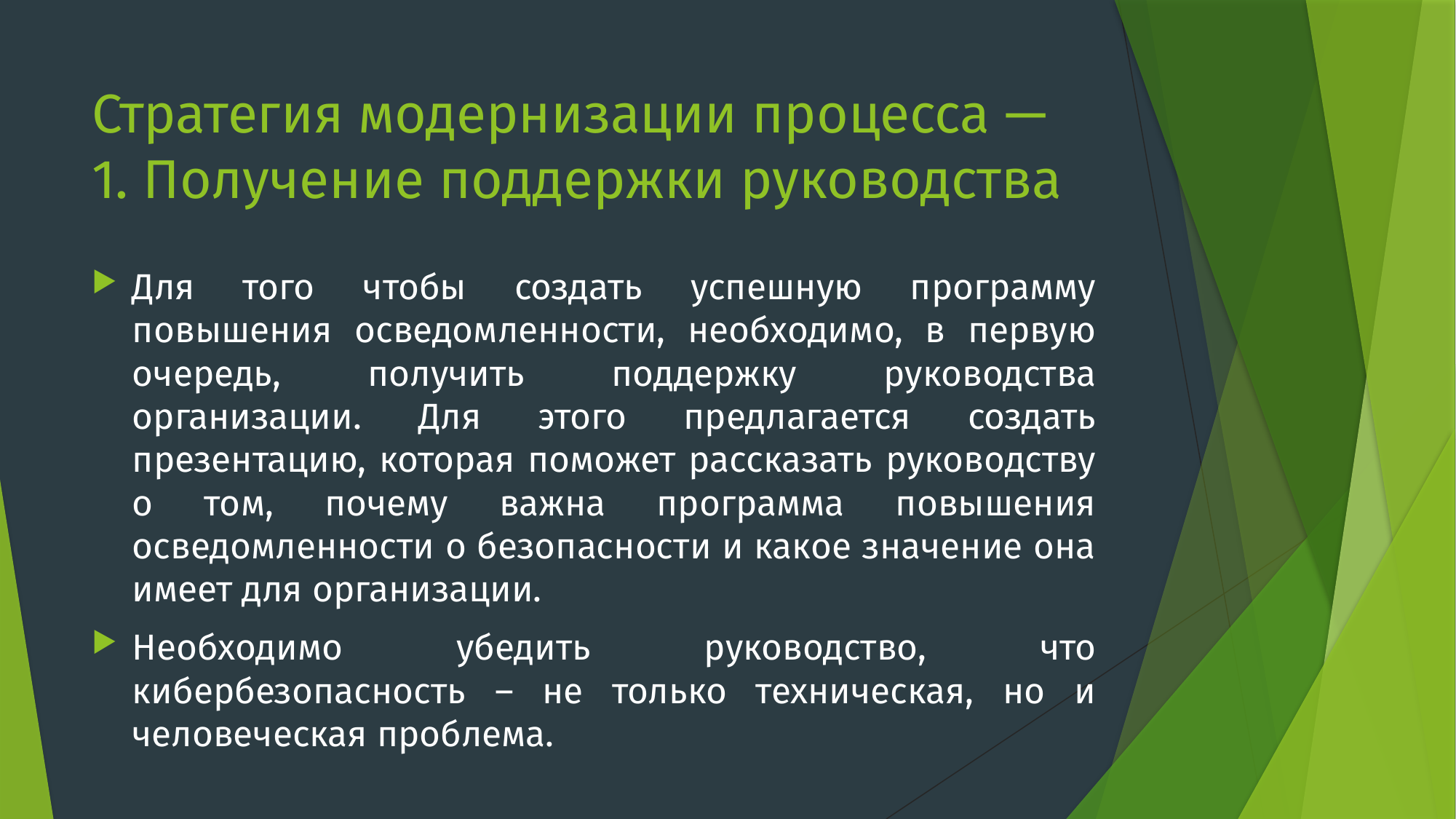

# Стратегия модернизации процесса — 1. Получение поддержки руководства
Для того чтобы создать успешную программу повышения осведомленности, необходимо, в первую очередь, получить поддержку руководства организации. Для этого предлагается создать презентацию, которая поможет рассказать руководству о том, почему важна программа повышения осведомленности о безопасности и какое значение она имеет для организации.
Необходимо убедить руководство, что кибербезопасность – не только техническая, но и человеческая проблема.